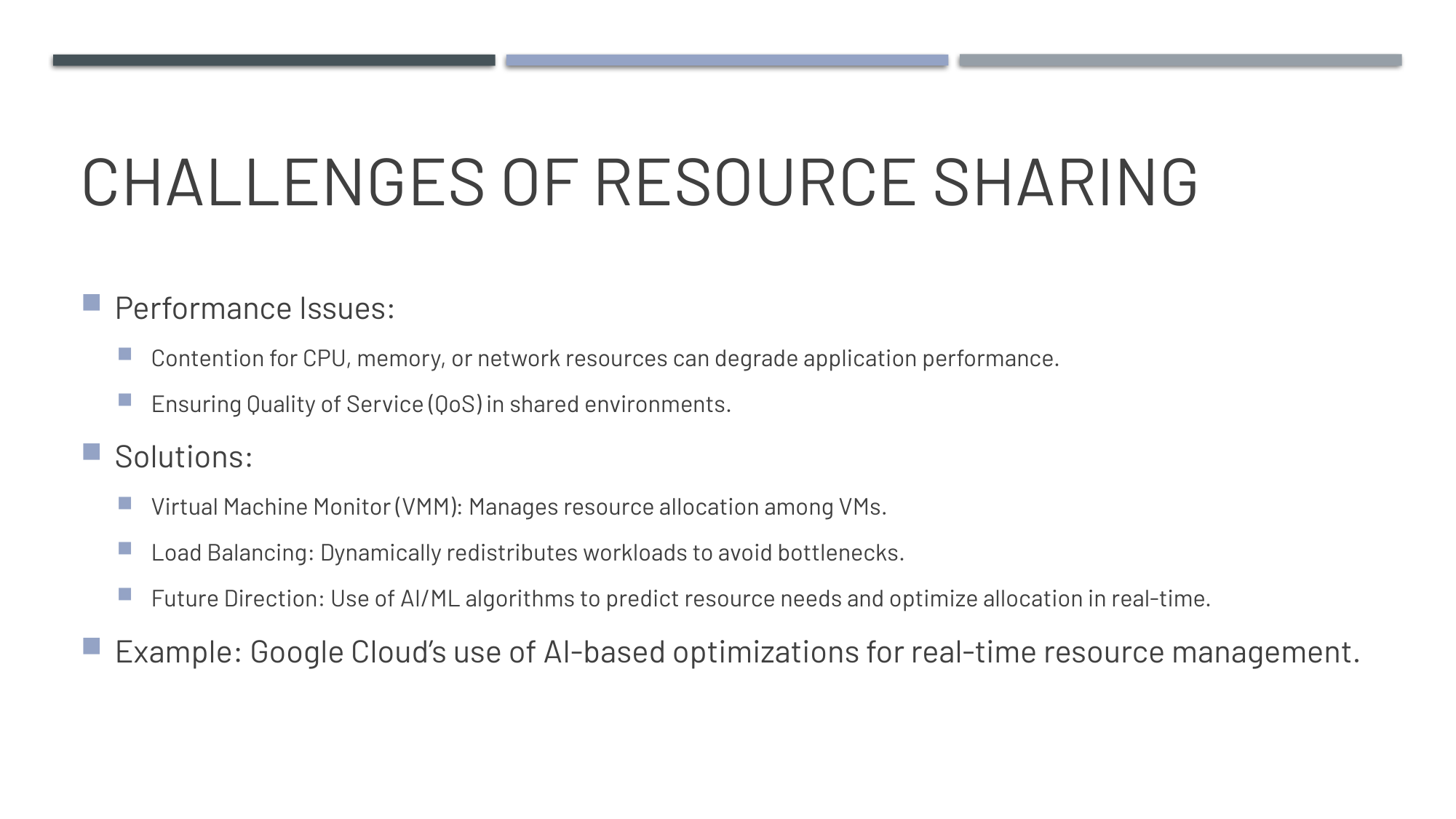

# Challenges of Resource Sharing
Performance Issues:
Contention for CPU, memory, or network resources can degrade application performance.
Ensuring Quality of Service (QoS) in shared environments.
Solutions:
Virtual Machine Monitor (VMM): Manages resource allocation among VMs.
Load Balancing: Dynamically redistributes workloads to avoid bottlenecks.
Future Direction: Use of AI/ML algorithms to predict resource needs and optimize allocation in real-time.
Example: Google Cloud’s use of AI-based optimizations for real-time resource management.